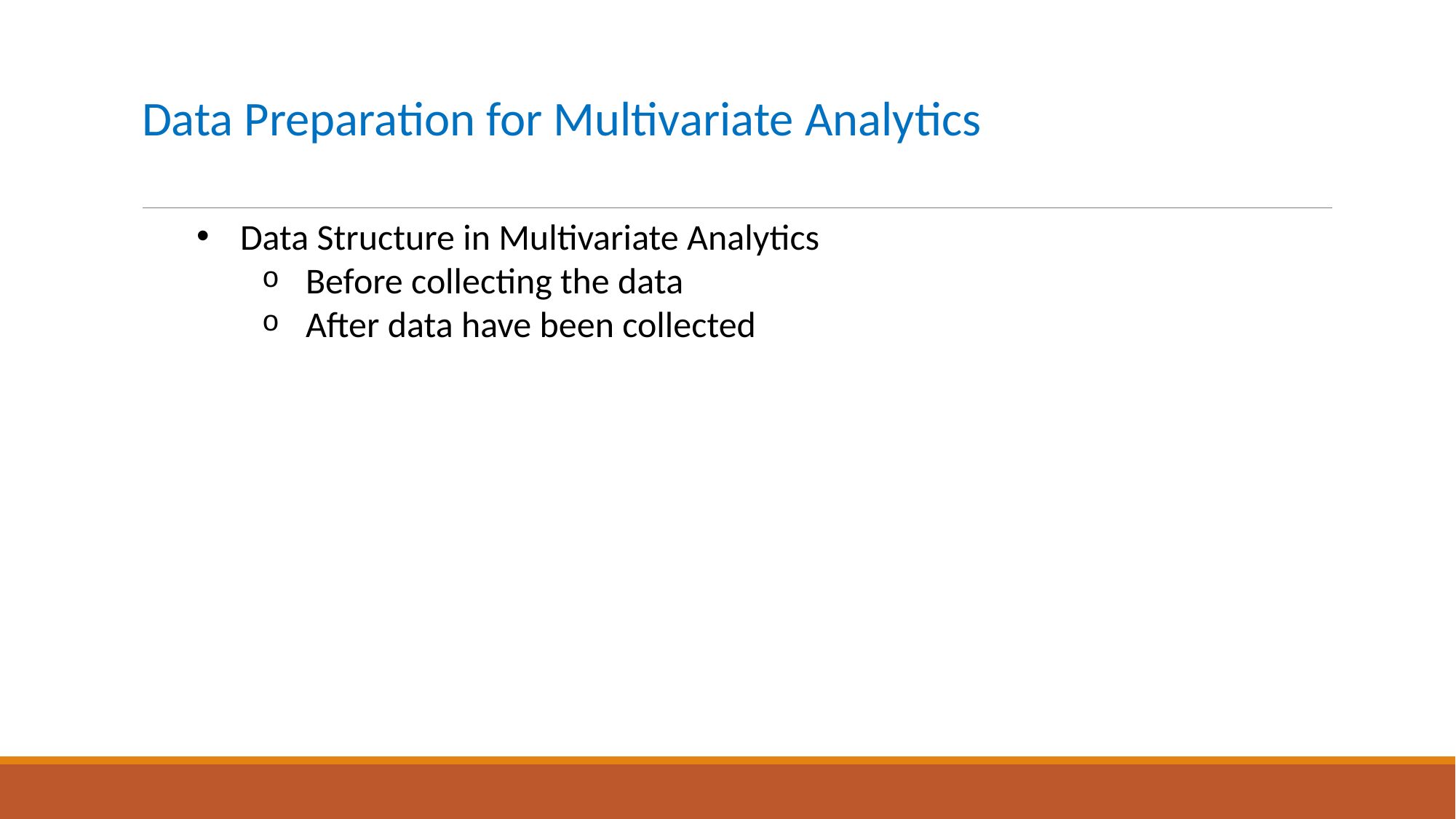

# Data Preparation for Multivariate Analytics
Data Structure in Multivariate Analytics
Before collecting the data
After data have been collected